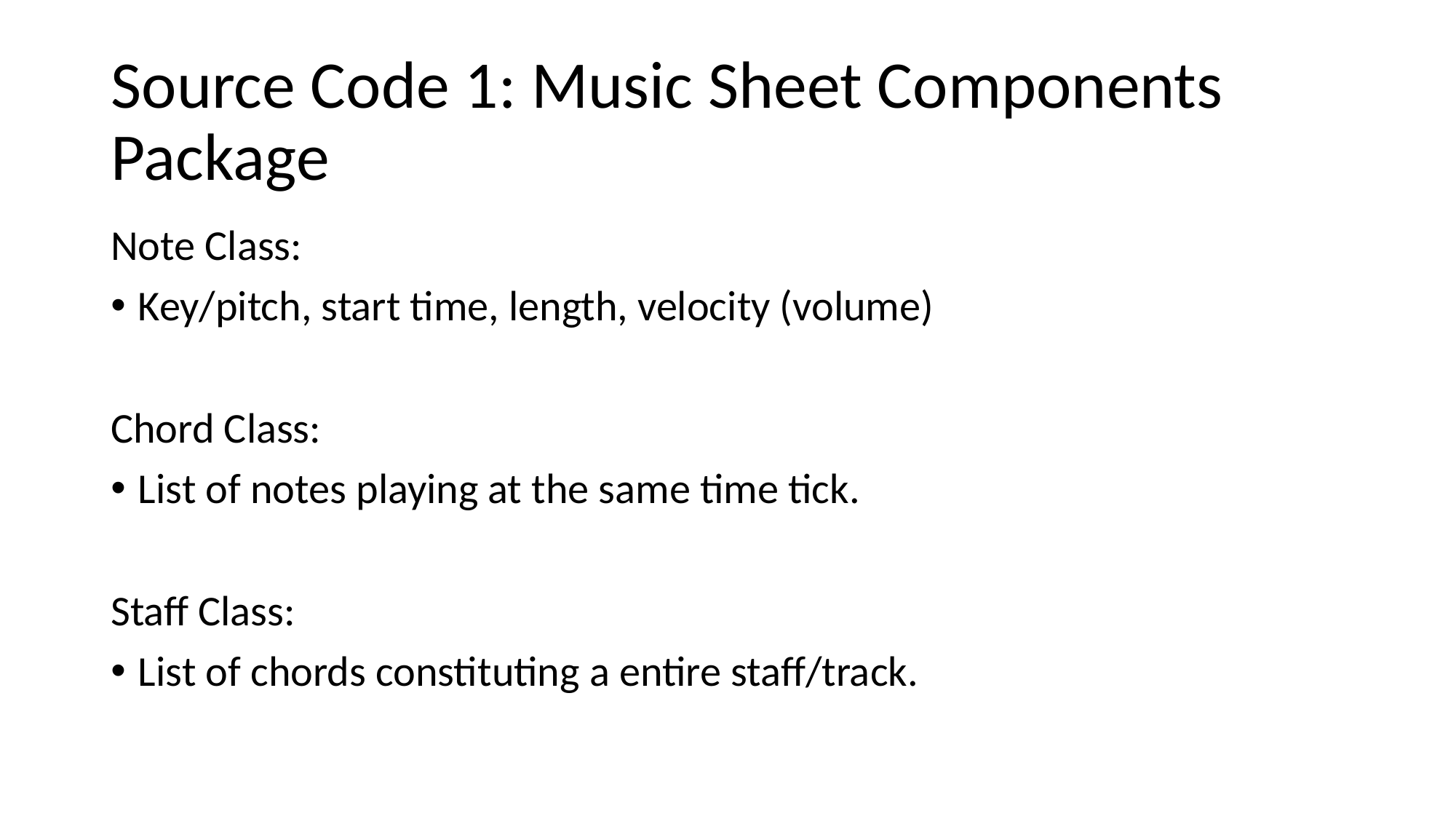

# Source Code 1: Music Sheet Components Package
Note Class:
Key/pitch, start time, length, velocity (volume)

Chord Class:
List of notes playing at the same time tick.

Staff Class:
List of chords constituting a entire staff/track.